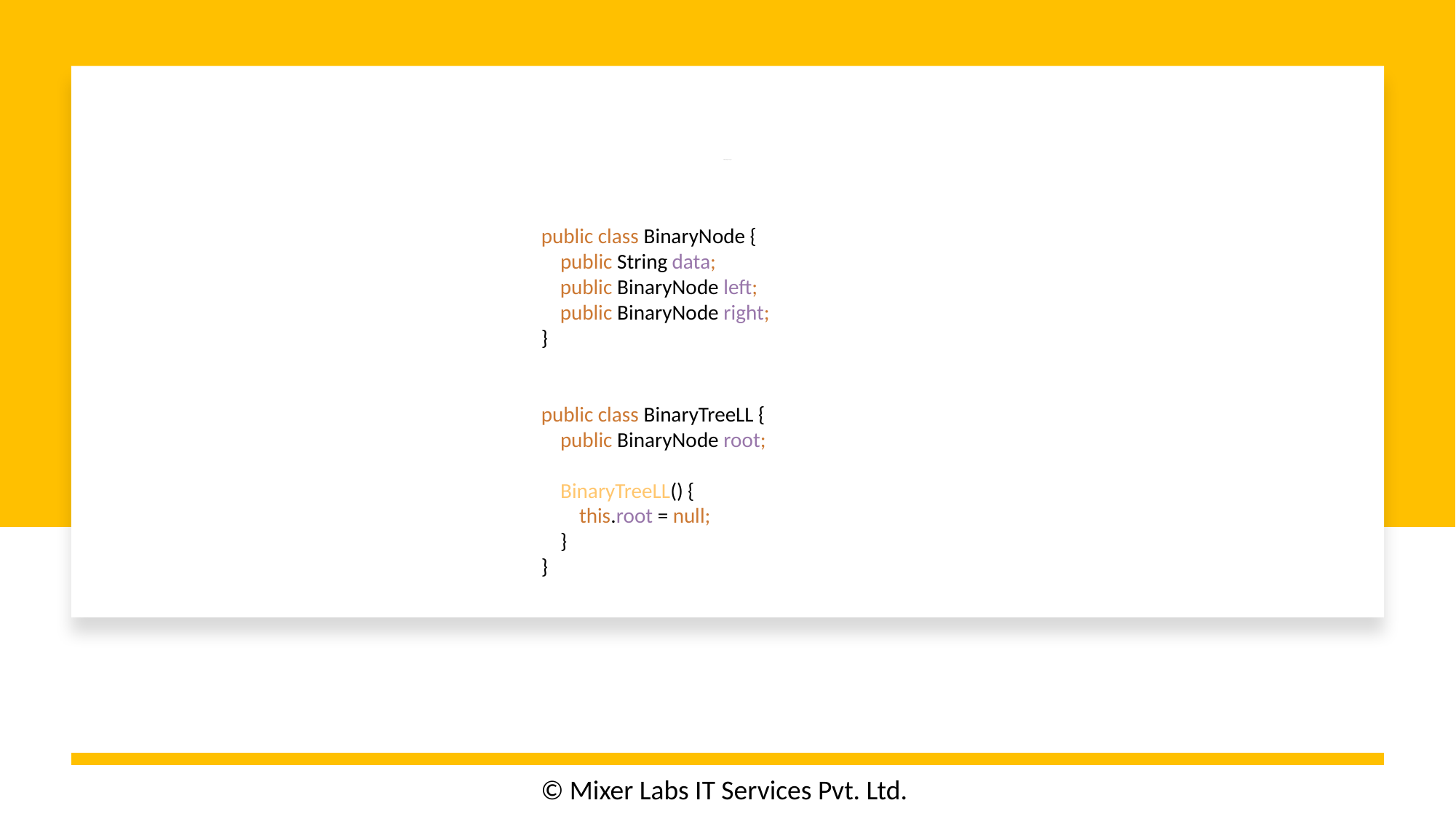

# Create a Binary tree using LL
public class BinaryNode {
    public String data;
    public BinaryNode left;
    public BinaryNode right;
}

public class BinaryTreeLL {
    public BinaryNode root;
    BinaryTreeLL() {
        this.root = null;
    }
}
© Mixer Labs IT Services Pvt. Ltd.